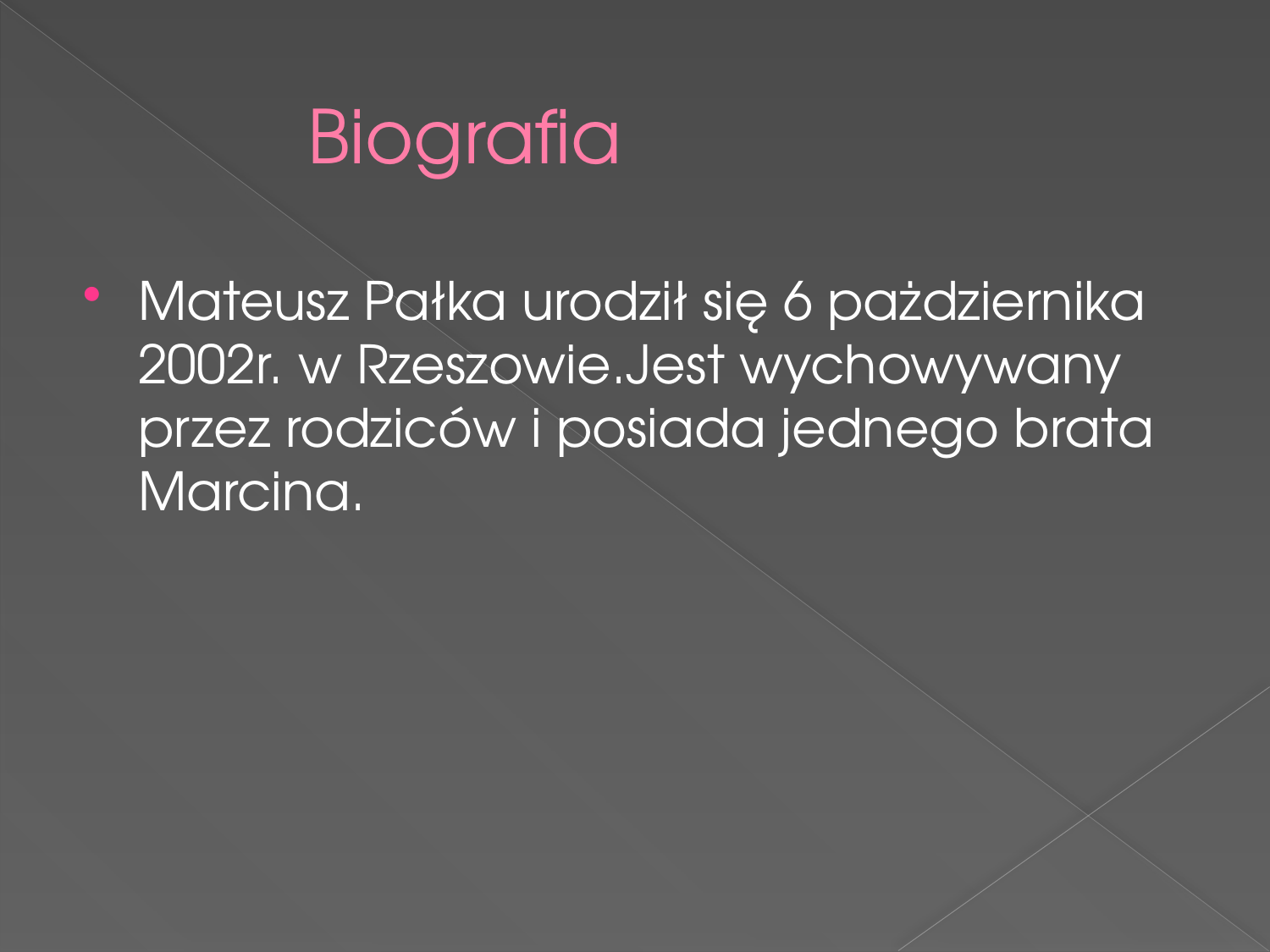

# Biografia
Mateusz Pałka urodził się 6 pażdziernika 2002r. w Rzeszowie.Jest wychowywany przez rodziców i posiada jednego brata Marcina.